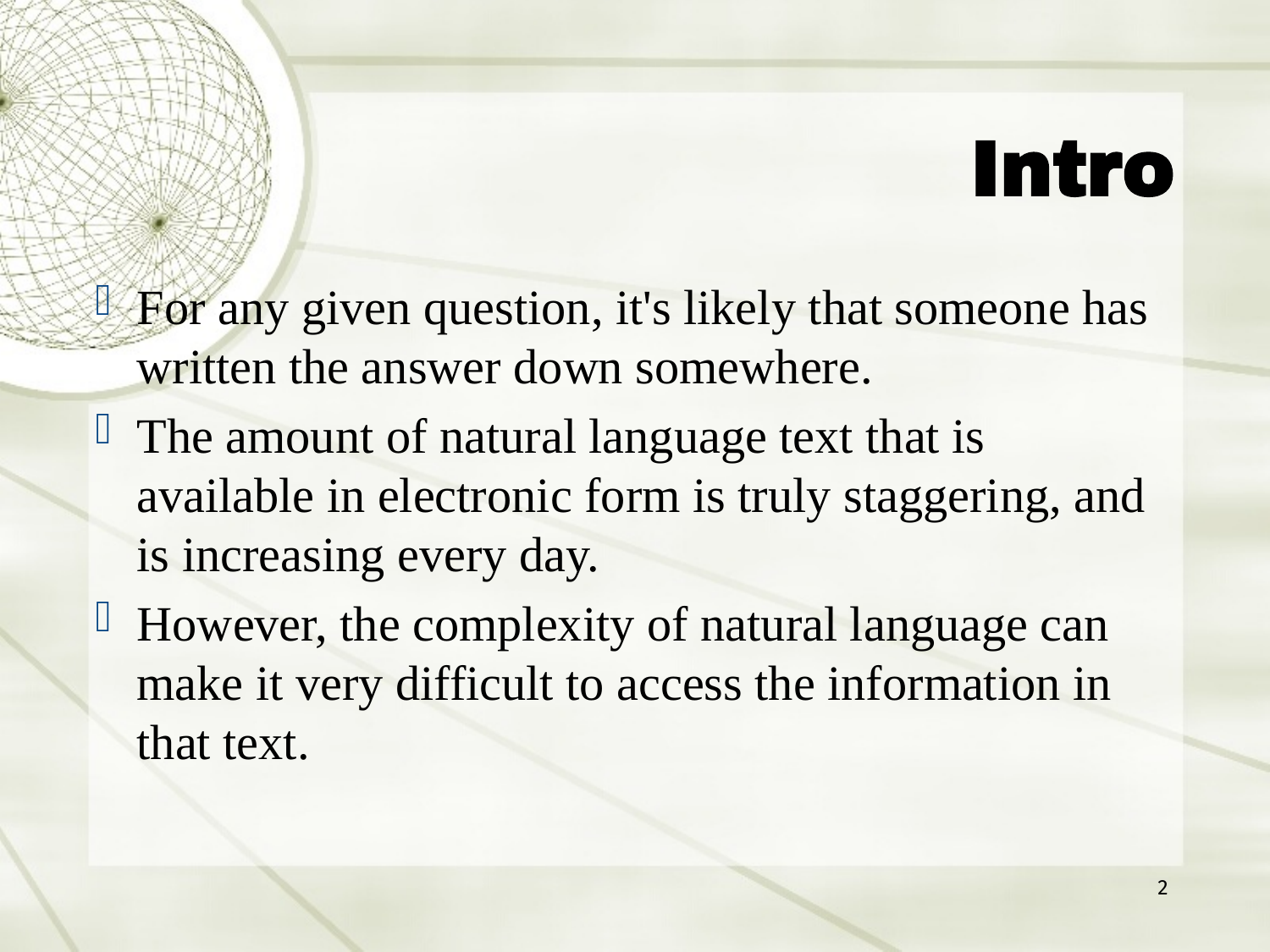

Intro
For any given question, it's likely that someone has written the answer down somewhere.
The amount of natural language text that is available in electronic form is truly staggering, and is increasing every day.
However, the complexity of natural language can make it very difficult to access the information in that text.
2